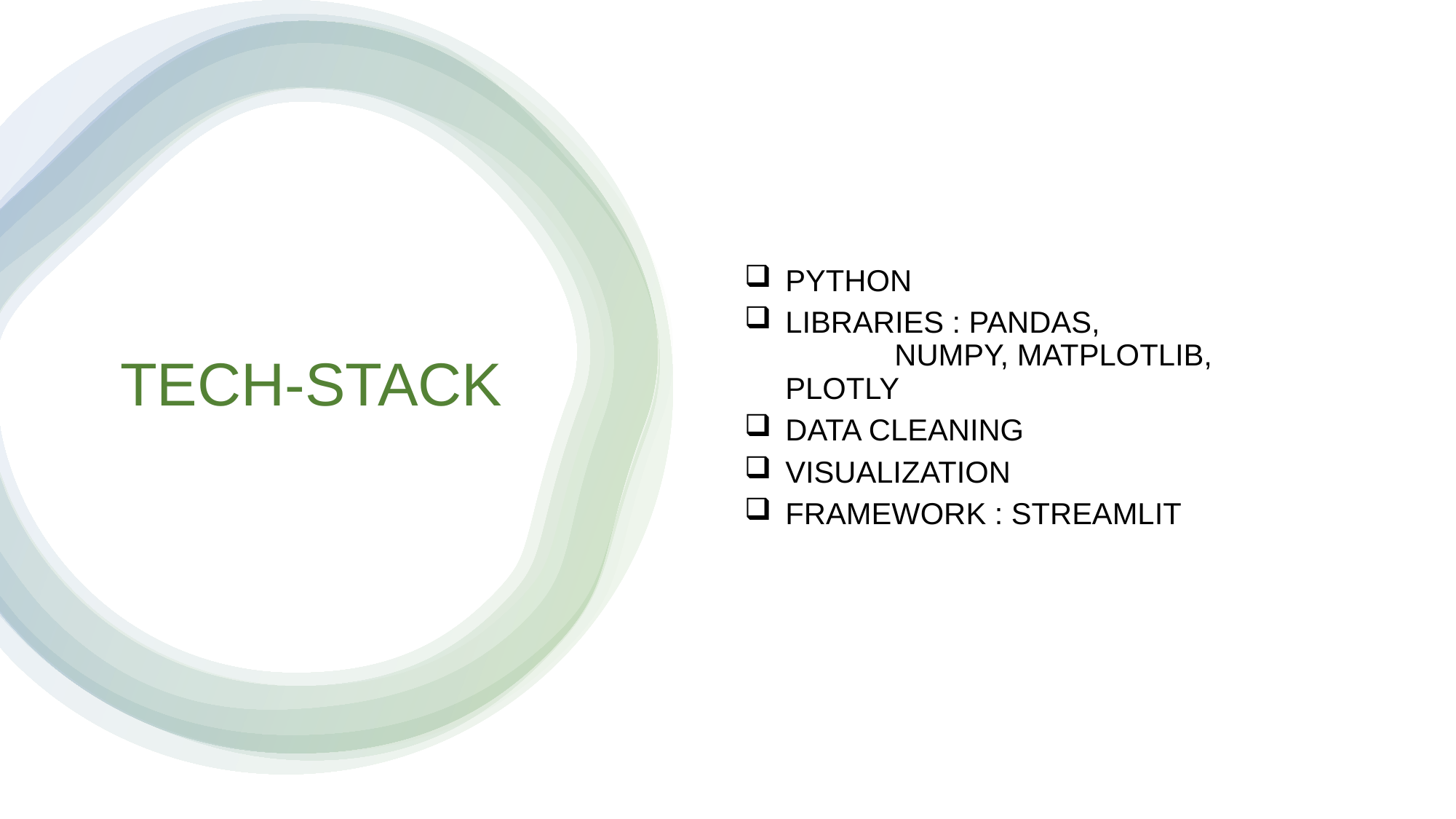

PYTHON
LIBRARIES : PANDAS, 				NUMPY, MATPLOTLIB, 		PLOTLY
DATA CLEANING
VISUALIZATION
FRAMEWORK : STREAMLIT
TECH-STACK